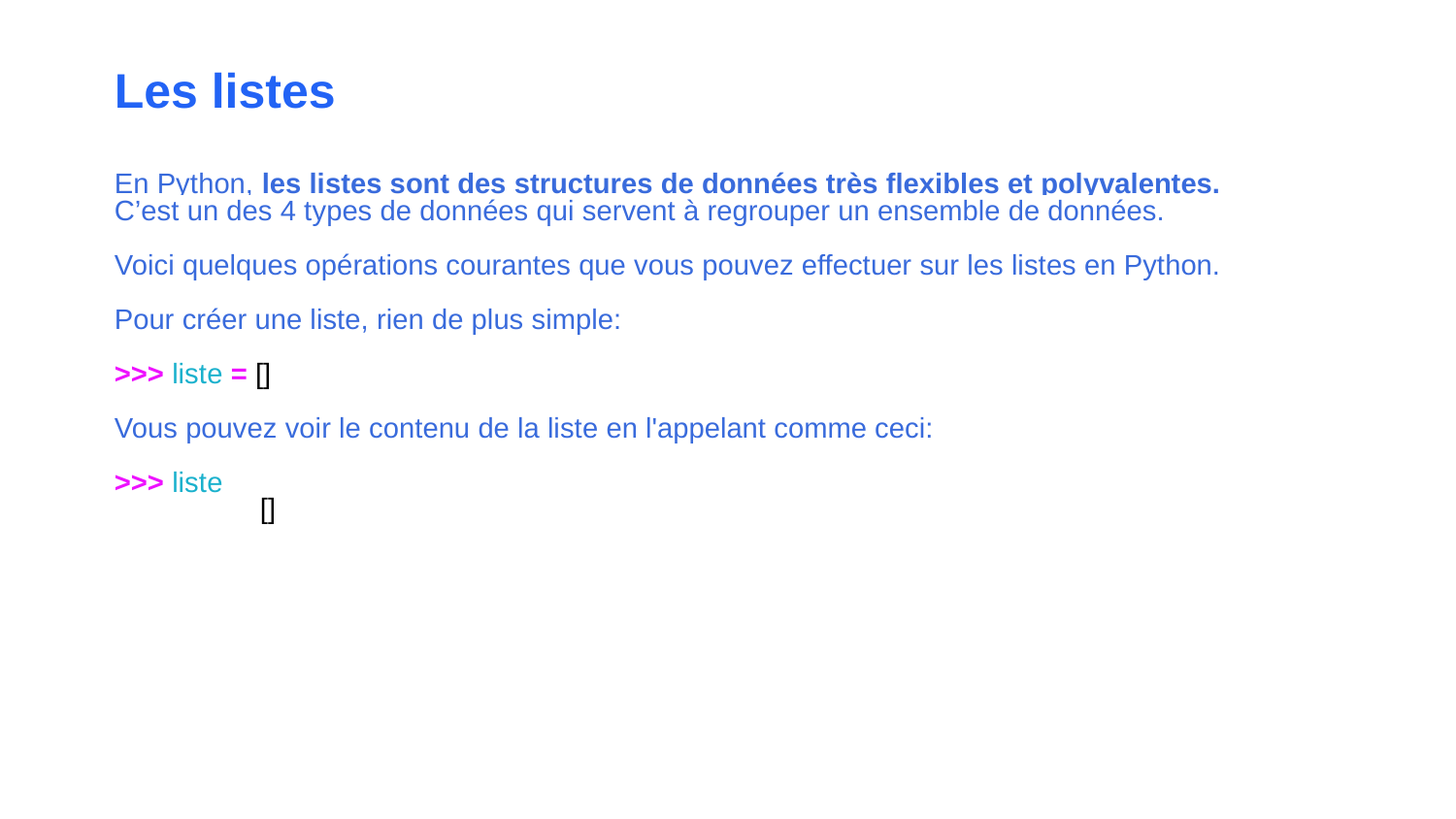

Les listes
En Python, les listes sont des structures de données très flexibles et polyvalentes.
C’est un des 4 types de données qui servent à regrouper un ensemble de données.

Voici quelques opérations courantes que vous pouvez effectuer sur les listes en Python.

Pour créer une liste, rien de plus simple:

>>> liste = []

Vous pouvez voir le contenu de la liste en l'appelant comme ceci:

>>> liste
	[]